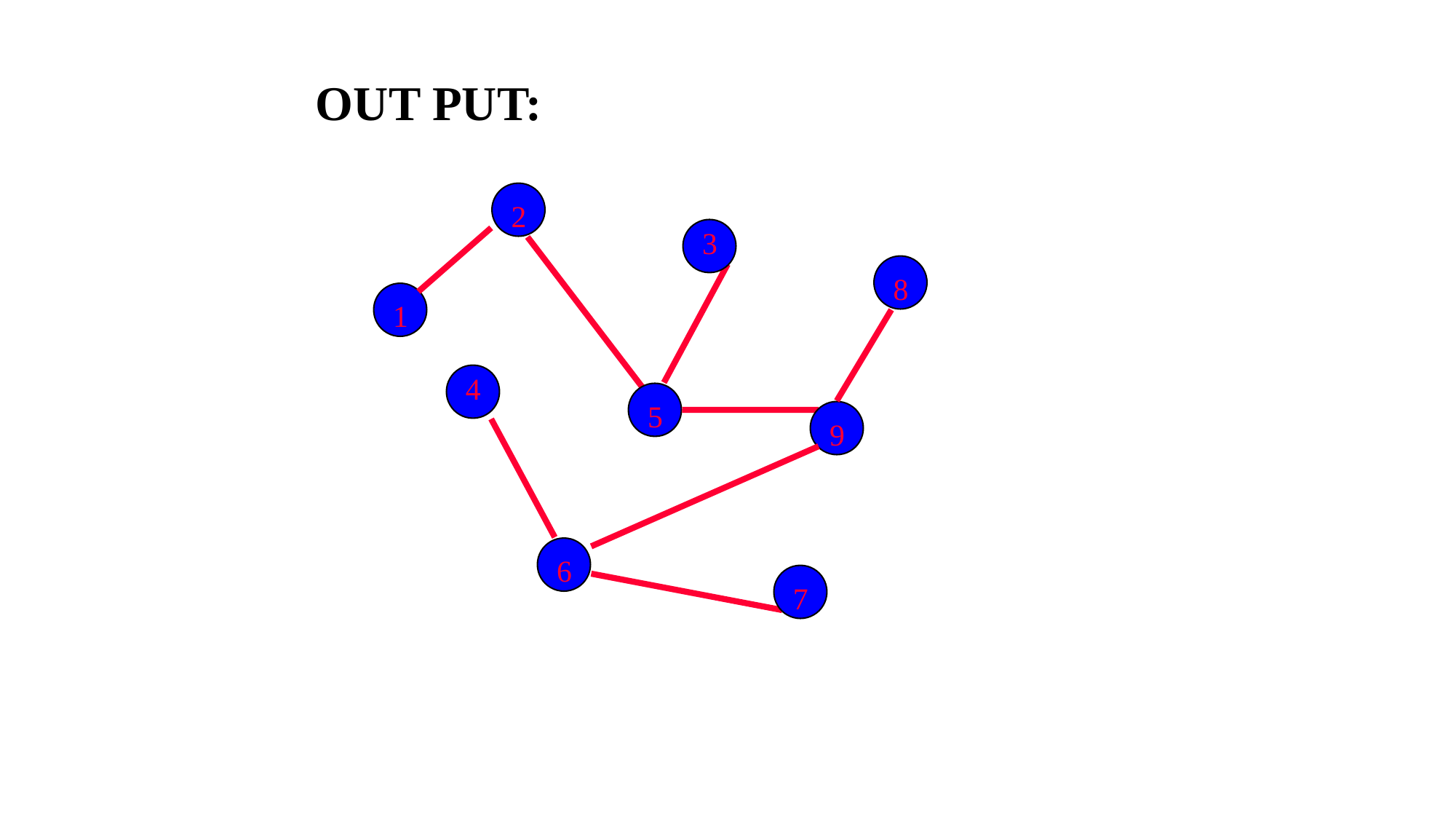

OUT PUT:

2
3

8

1

4

5

9

6

7